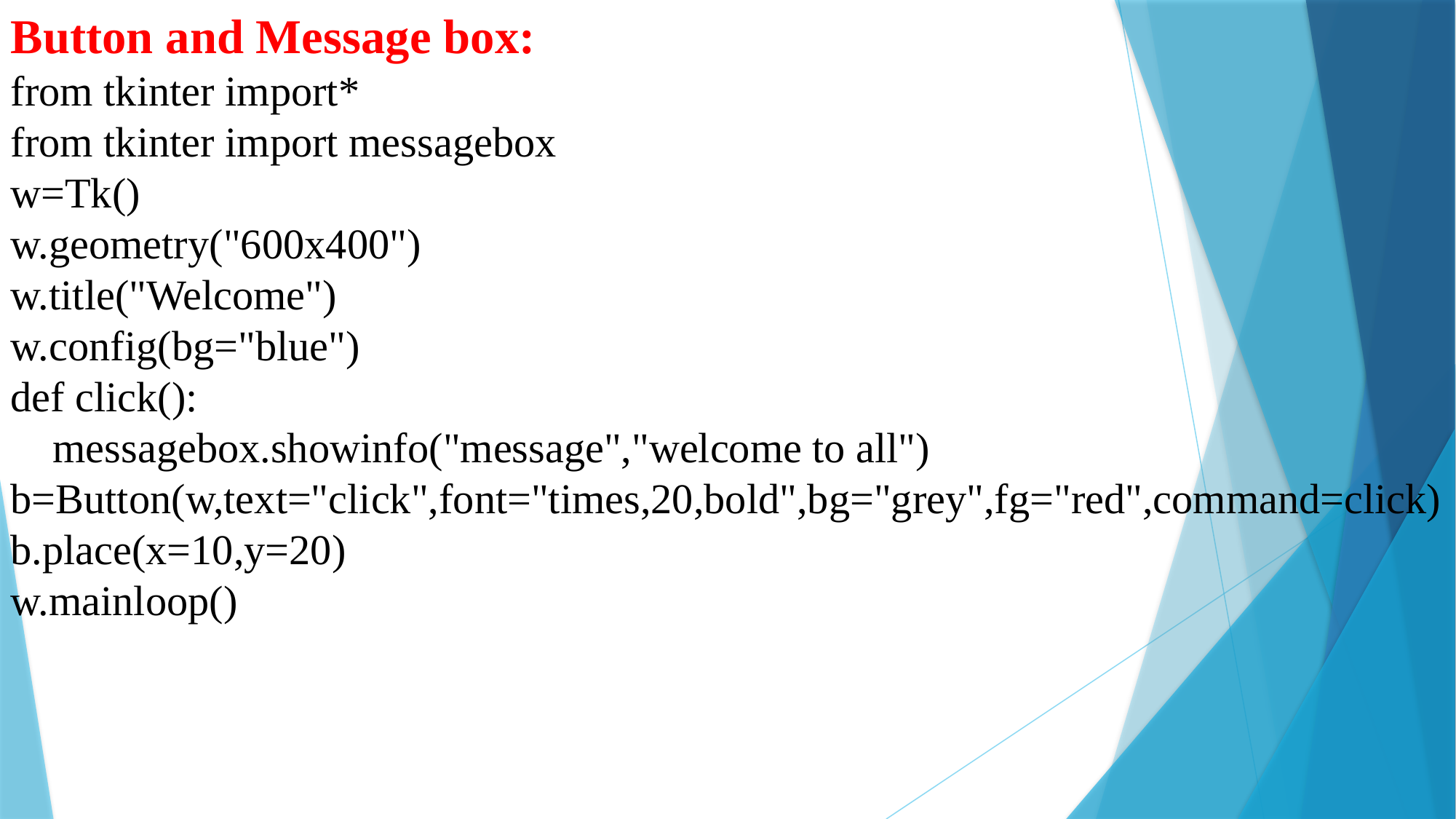

Button and Message box:
from tkinter import*
from tkinter import messagebox
w=Tk()
w.geometry("600x400")
w.title("Welcome")
w.config(bg="blue")
def click():
    messagebox.showinfo("message","welcome to all")
b=Button(w,text="click",font="times,20,bold",bg="grey",fg="red",command=click)
b.place(x=10,y=20)
w.mainloop()